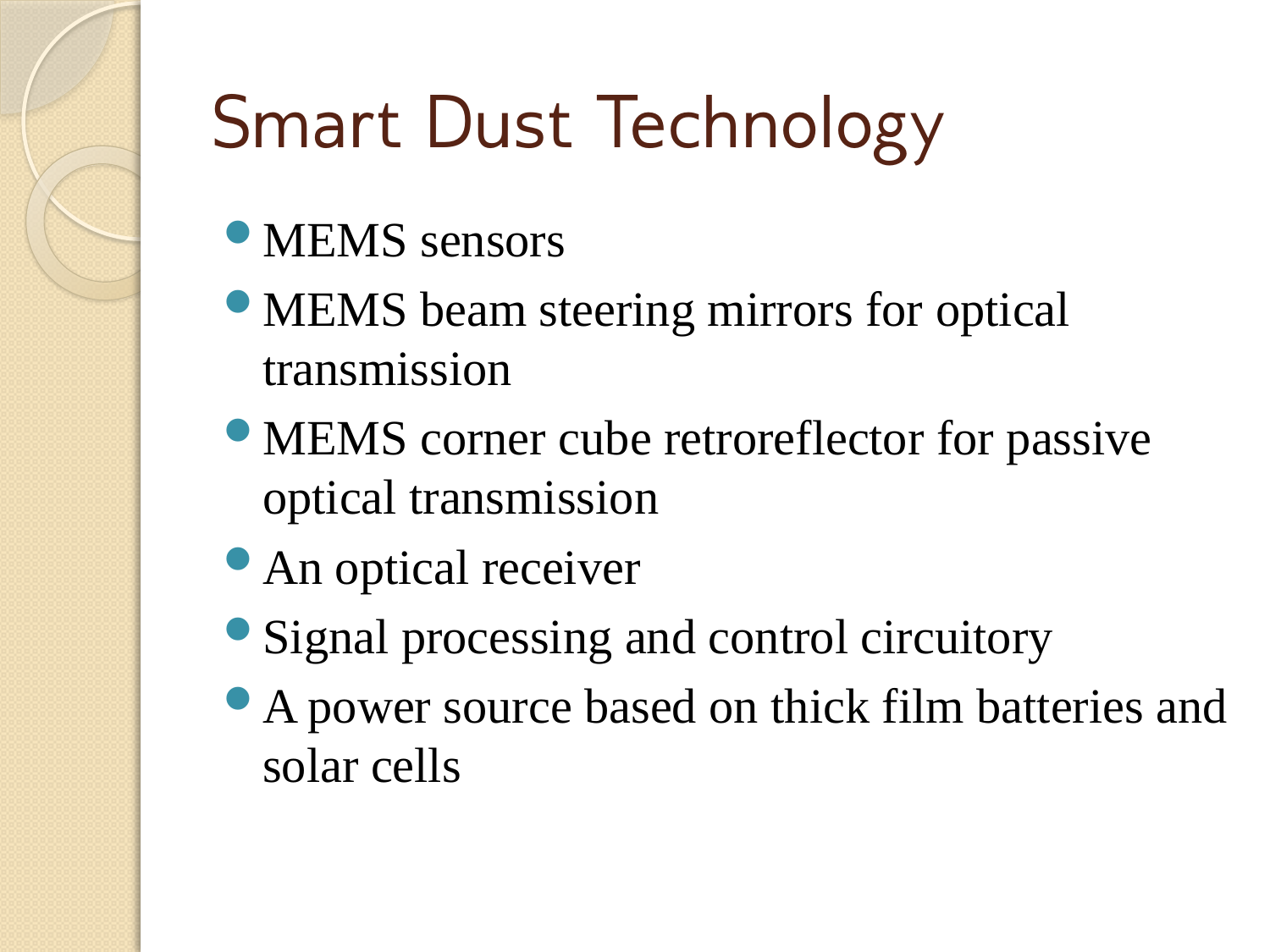

# Smart Dust Technology
MEMS sensors
MEMS beam steering mirrors for optical transmission
MEMS corner cube retroreflector for passive optical transmission
An optical receiver
Signal processing and control circuitory
A power source based on thick film batteries and solar cells